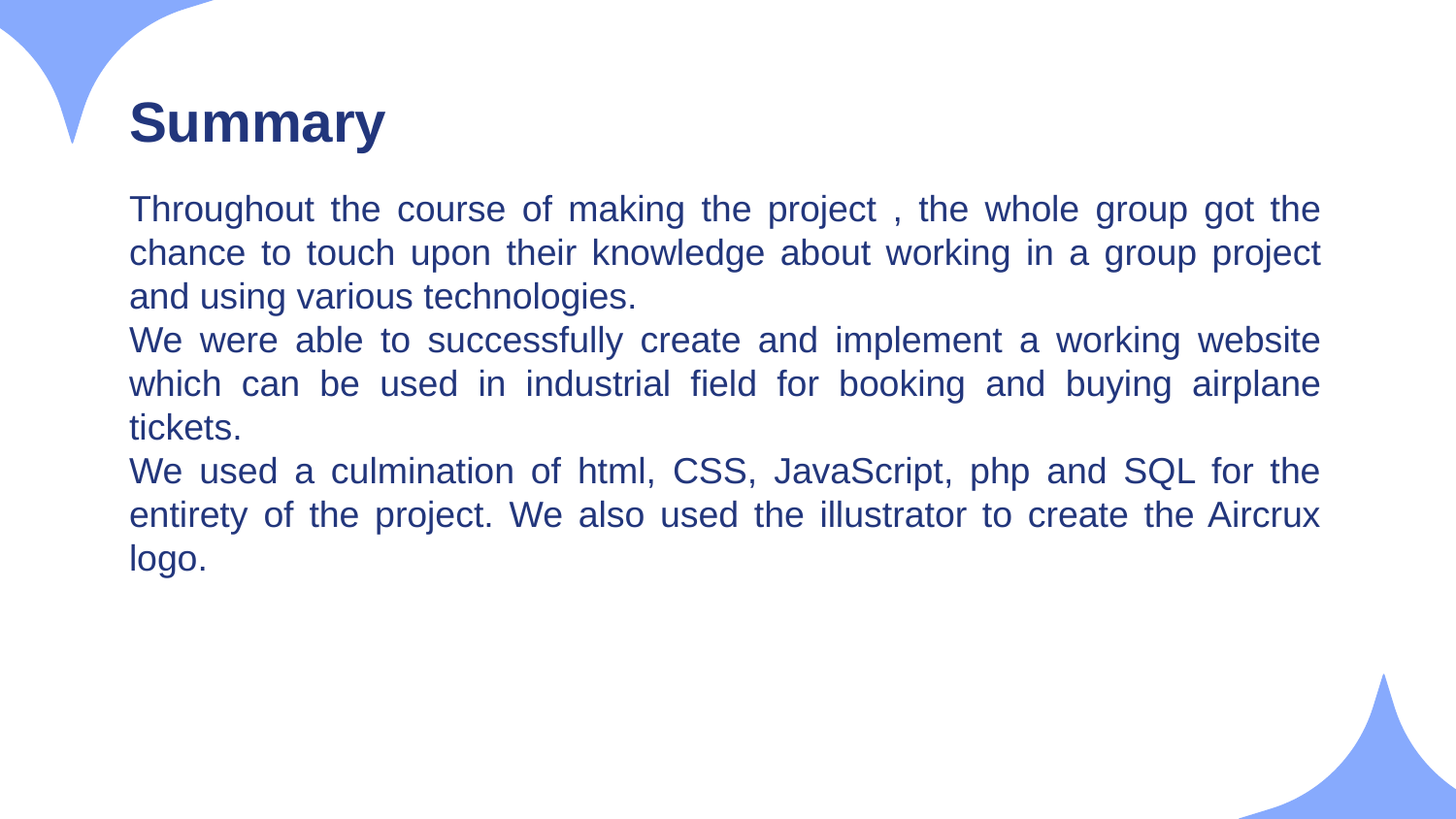

# Summary
Throughout the course of making the project , the whole group got the chance to touch upon their knowledge about working in a group project and using various technologies.
We were able to successfully create and implement a working website which can be used in industrial field for booking and buying airplane tickets.
We used a culmination of html, CSS, JavaScript, php and SQL for the entirety of the project. We also used the illustrator to create the Aircrux logo.